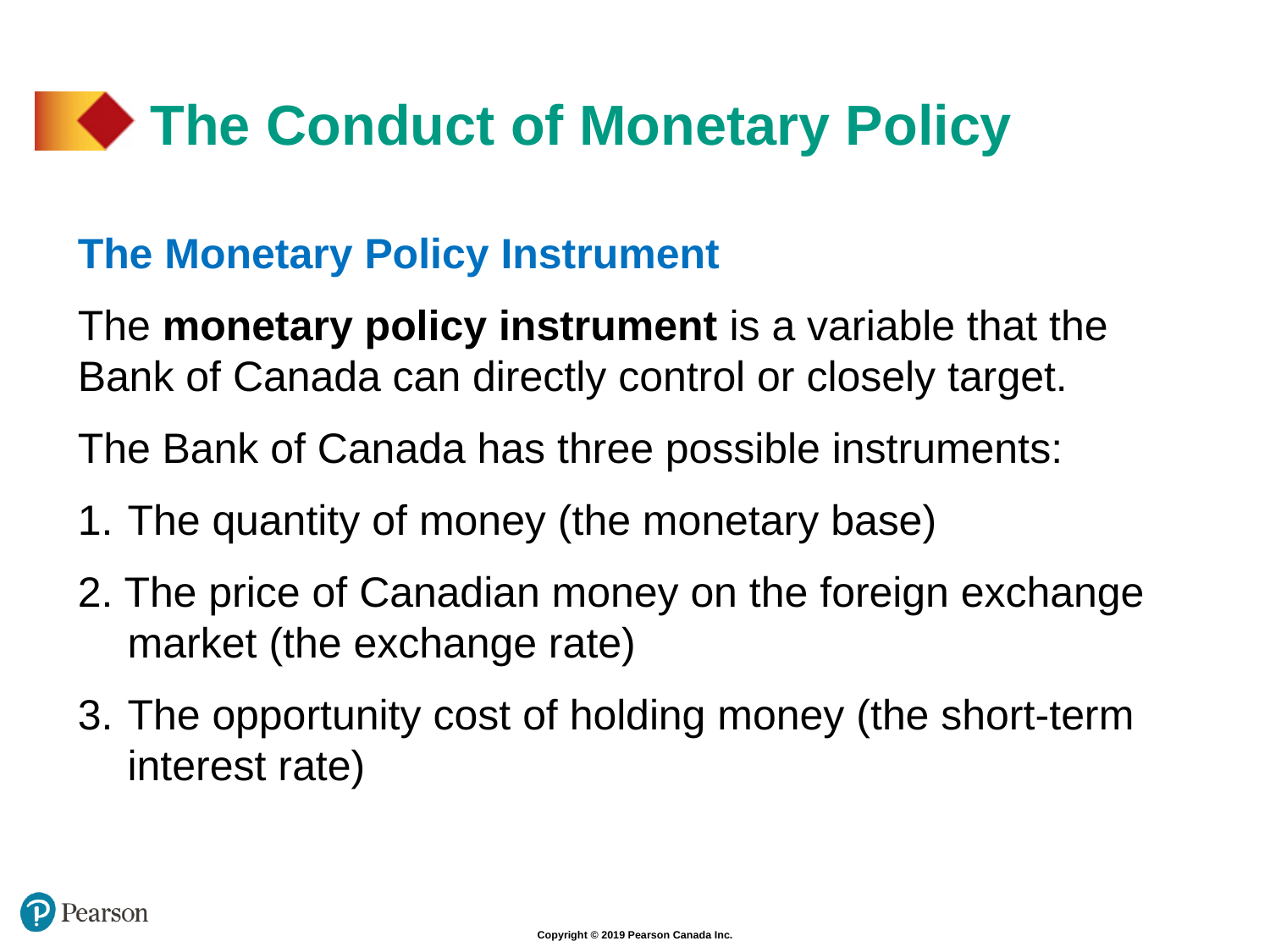

# The Conduct of Monetary Policy
The Monetary Policy Instrument
The monetary policy instrument is a variable that the Bank of Canada can directly control or closely target.
The Bank of Canada has three possible instruments:
1.	The quantity of money (the monetary base)
2. The price of Canadian money on the foreign exchange market (the exchange rate)
3.	The opportunity cost of holding money (the short-term interest rate)